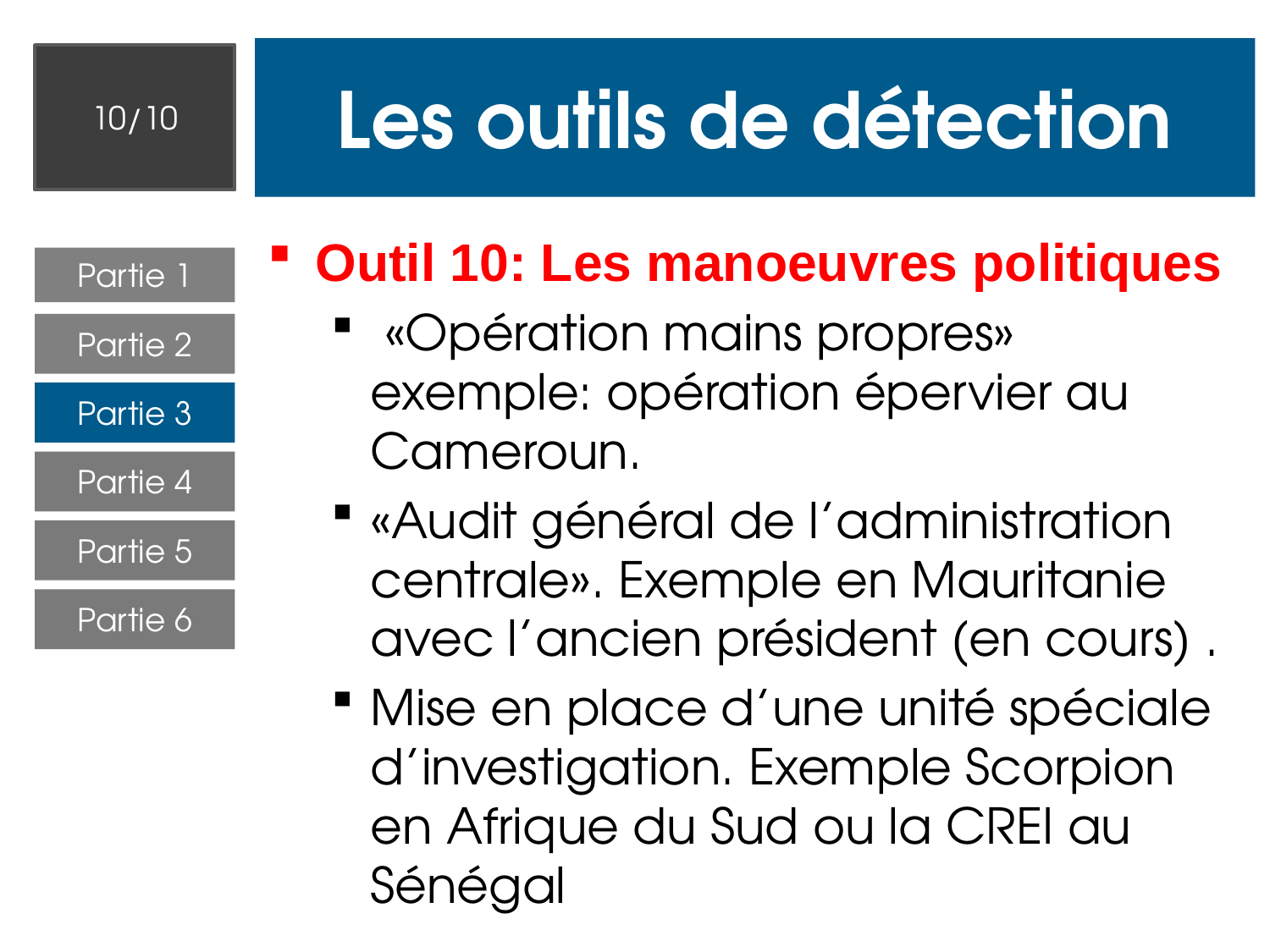

# Les outils de détection
10/10
Outil 10: Les manoeuvres politiques
 «Opération mains propres» exemple: opération épervier au Cameroun.
«Audit général de l’administration centrale». Exemple en Mauritanie  avec l’ancien président (en cours) .
Mise en place d’une unité spéciale d’investigation. Exemple Scorpion en Afrique du Sud ou la CREI au Sénégal

Partie 1
Partie 2
Partie 3
Partie 4
Partie 5
Partie 6